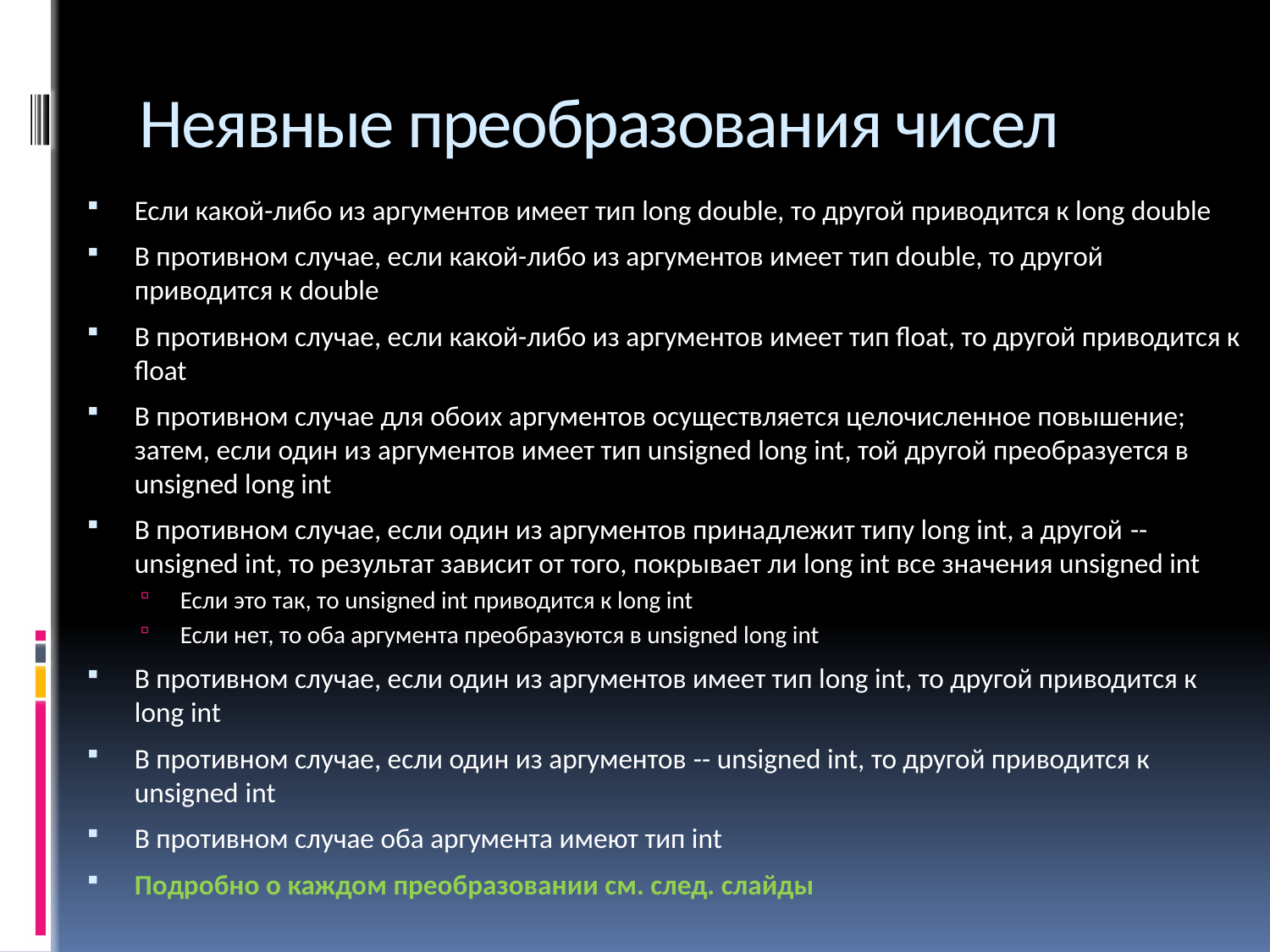

# Неявные преобразования чисел
Если какой-либо из аргументов имеет тип long double, то другой приводится к long double
В противном случае, если какой-либо из аргументов имеет тип double, то другой приводится к double
В противном случае, если какой-либо из аргументов имеет тип float, то другой приводится к float
В противном случае для обоих аргументов осуществляется целочисленное повышение; затем, если один из аргументов имеет тип unsigned long int, той другой преобразуется в unsigned long int
В противном случае, если один из аргументов принадлежит типу long int, а другой -- unsigned int, то результат зависит от того, покрывает ли long int все значения unsigned int
Если это так, то unsigned int приводится к long int
Если нет, то оба аргумента преобразуются в unsigned long int
В противном случае, если один из аргументов имеет тип long int, то другой приводится к long int
В противном случае, если один из аргументов -- unsigned int, то другой приводится к unsigned int
В противном случае оба аргумента имеют тип int
Подробно о каждом преобразовании см. след. слайды